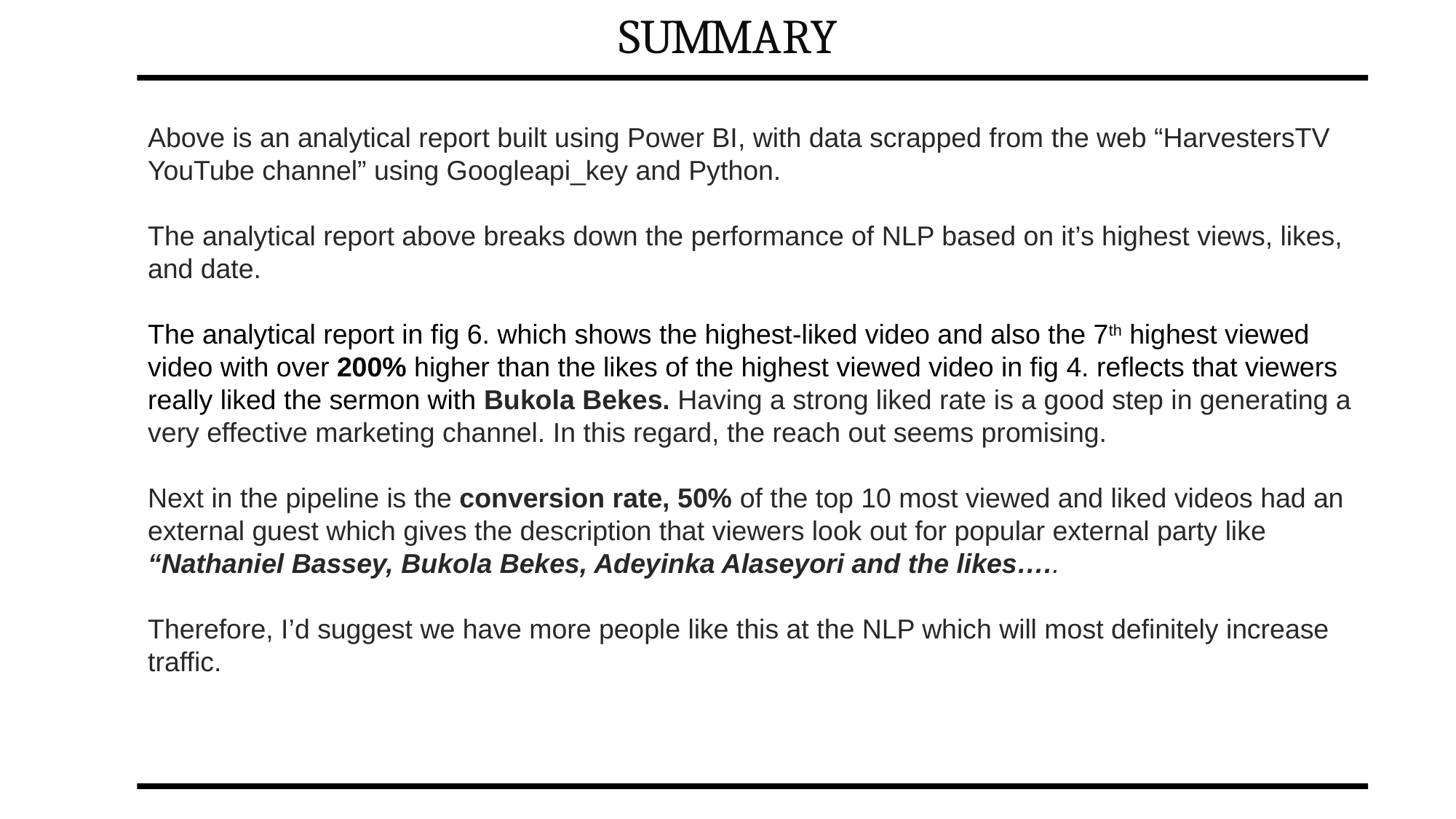

SUMMARY

Above is an analytical report built using Power BI, with data scrapped from the web “HarvestersTV YouTube channel” using Googleapi_key and Python.

The analytical report above breaks down the performance of NLP based on it’s highest views, likes, and date.

The analytical report in fig 6. which shows the highest-liked video and also the 7th highest viewed video with over 200% higher than the likes of the highest viewed video in fig 4. reflects that viewers really liked the sermon with Bukola Bekes. Having a strong liked rate is a good step in generating a very effective marketing channel. In this regard, the reach out seems promising.

Next in the pipeline is the conversion rate, 50% of the top 10 most viewed and liked videos had an external guest which gives the description that viewers look out for popular external party like “Nathaniel Bassey, Bukola Bekes, Adeyinka Alaseyori and the likes…..

Therefore, I’d suggest we have more people like this at the NLP which will most definitely increase traffic.